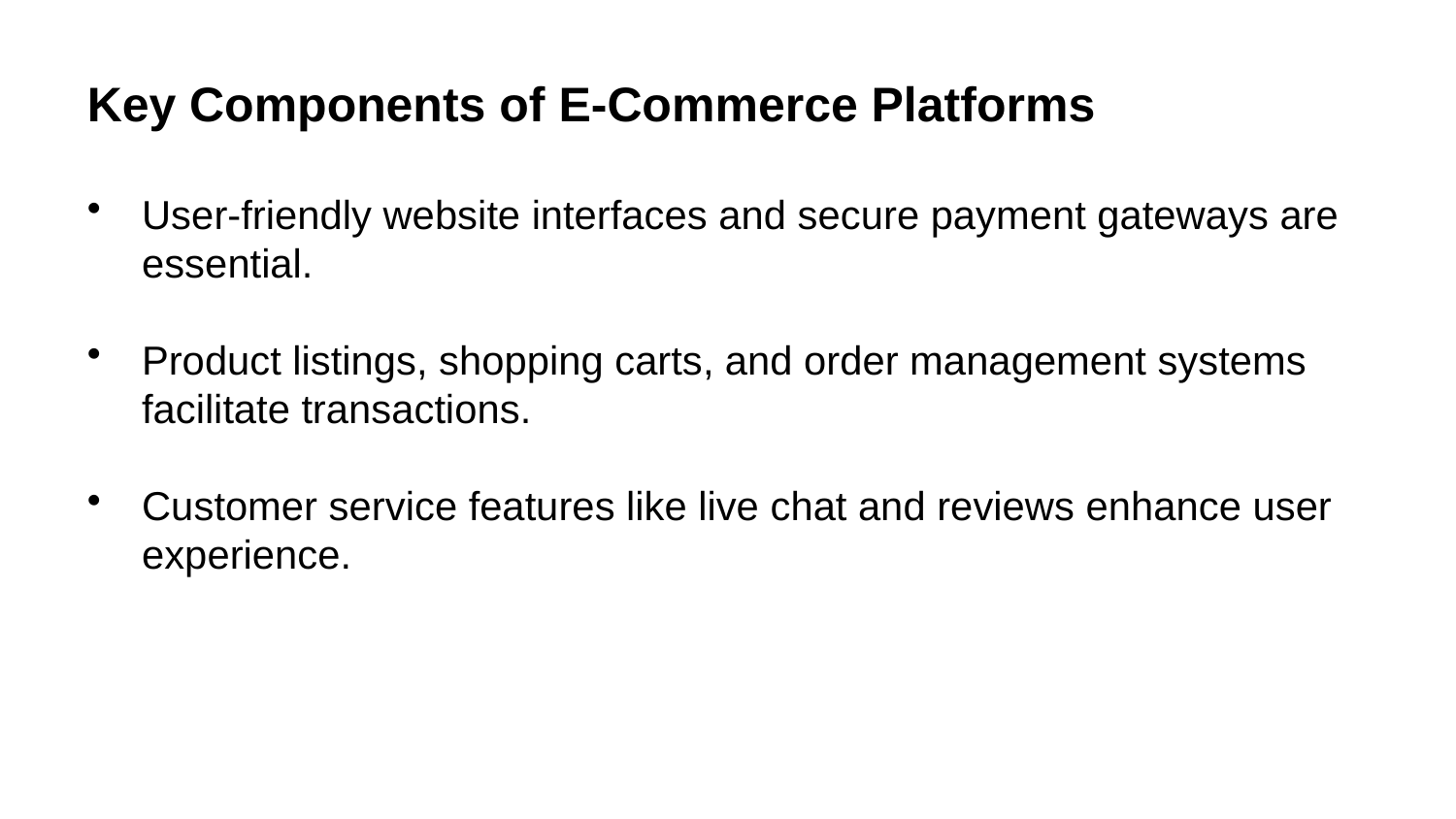

Key Components of E-Commerce Platforms
User-friendly website interfaces and secure payment gateways are essential.

Product listings, shopping carts, and order management systems facilitate transactions.

Customer service features like live chat and reviews enhance user experience.